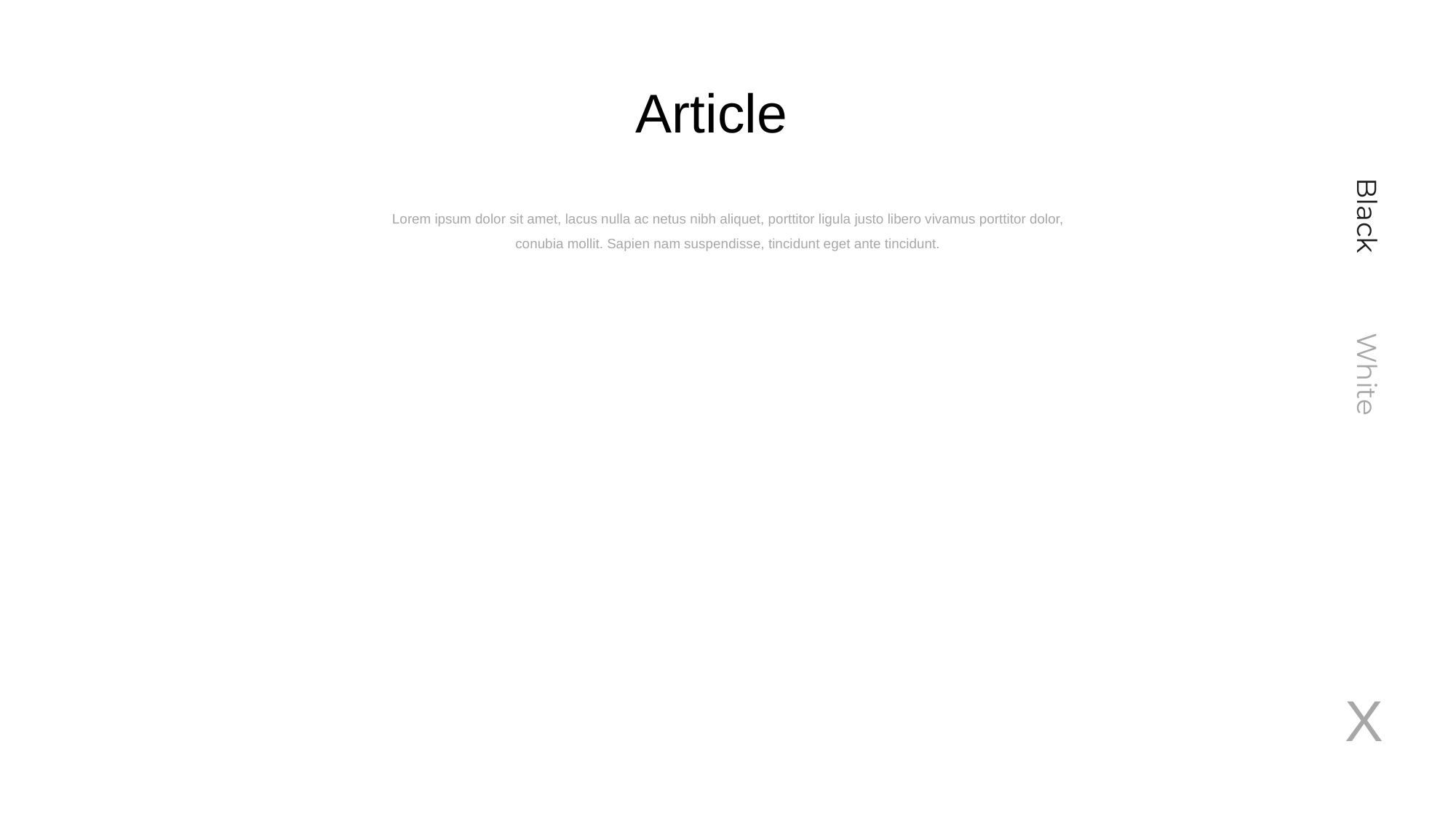

Article
Black
Lorem ipsum dolor sit amet, lacus nulla ac netus nibh aliquet, porttitor ligula justo libero vivamus porttitor dolor, conubia mollit. Sapien nam suspendisse, tincidunt eget ante tincidunt.

White
X